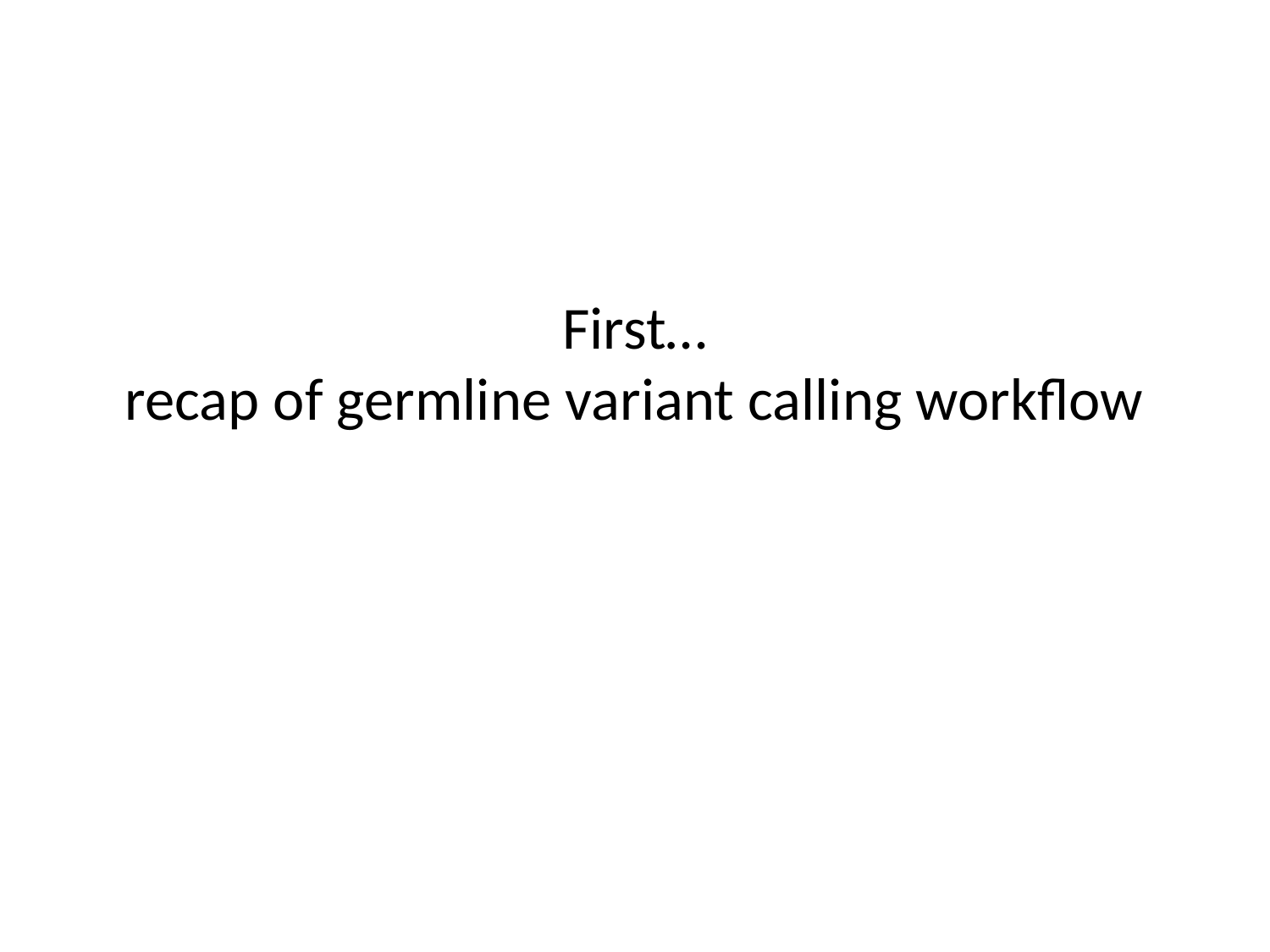

# First… recap of germline variant calling workflow